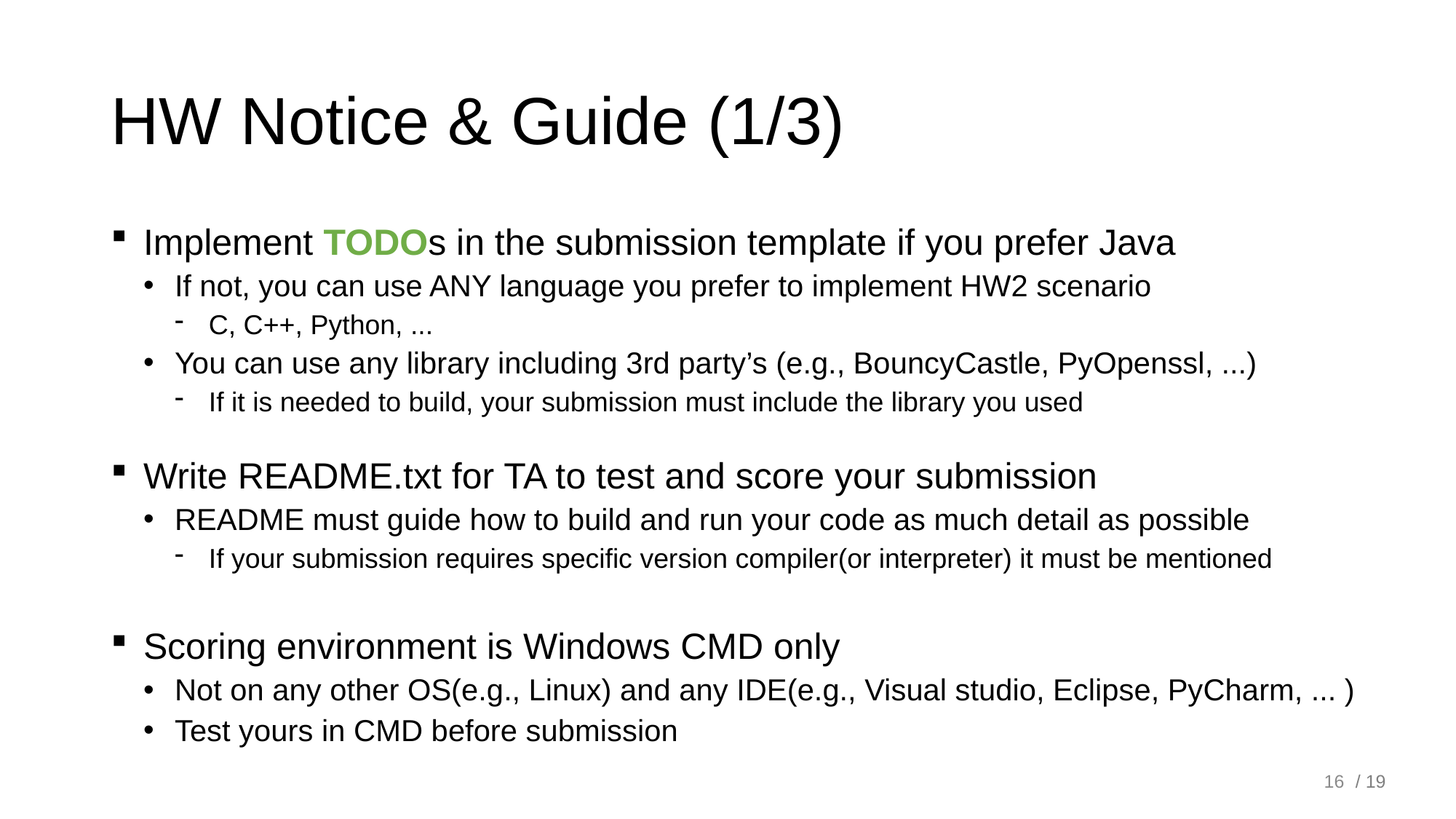

# HW Notice & Guide (1/3)
Implement TODOs in the submission template if you prefer Java
If not, you can use ANY language you prefer to implement HW2 scenario
C, C++, Python, ...
You can use any library including 3rd party’s (e.g., BouncyCastle, PyOpenssl, ...)
If it is needed to build, your submission must include the library you used

Write README.txt for TA to test and score your submission
README must guide how to build and run your code as much detail as possible
If your submission requires specific version compiler(or interpreter) it must be mentioned

Scoring environment is Windows CMD only
Not on any other OS(e.g., Linux) and any IDE(e.g., Visual studio, Eclipse, PyCharm, ... )
Test yours in CMD before submission
16